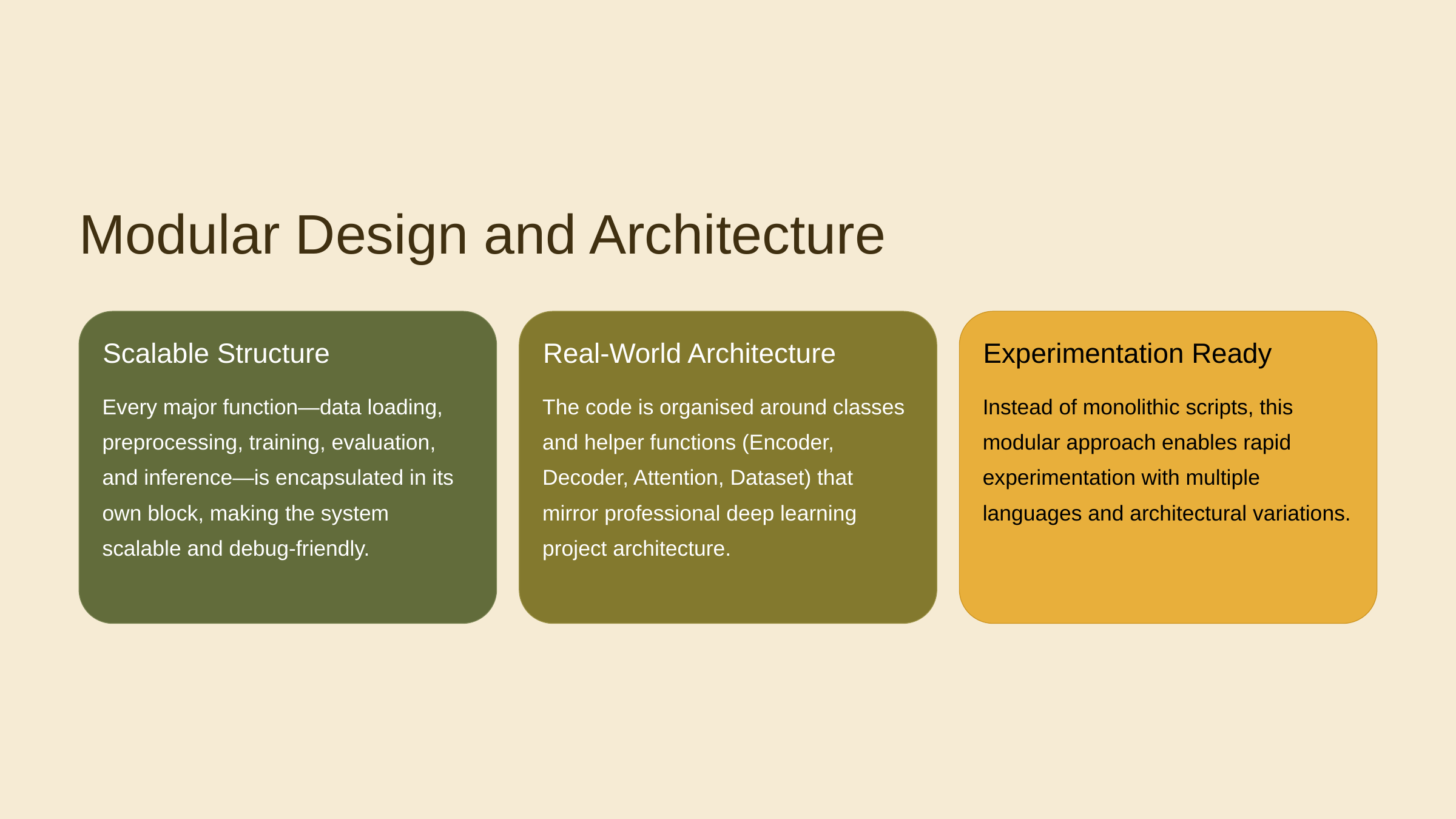

Modular Design and Architecture

Scalable Structure
Real-World Architecture
Experimentation Ready
Every major function—data loading, preprocessing, training, evaluation, and inference—is encapsulated in its own block, making the system scalable and debug-friendly.
The code is organised around classes and helper functions (Encoder, Decoder, Attention, Dataset) that mirror professional deep learning project architecture.
Instead of monolithic scripts, this modular approach enables rapid experimentation with multiple languages and architectural variations.